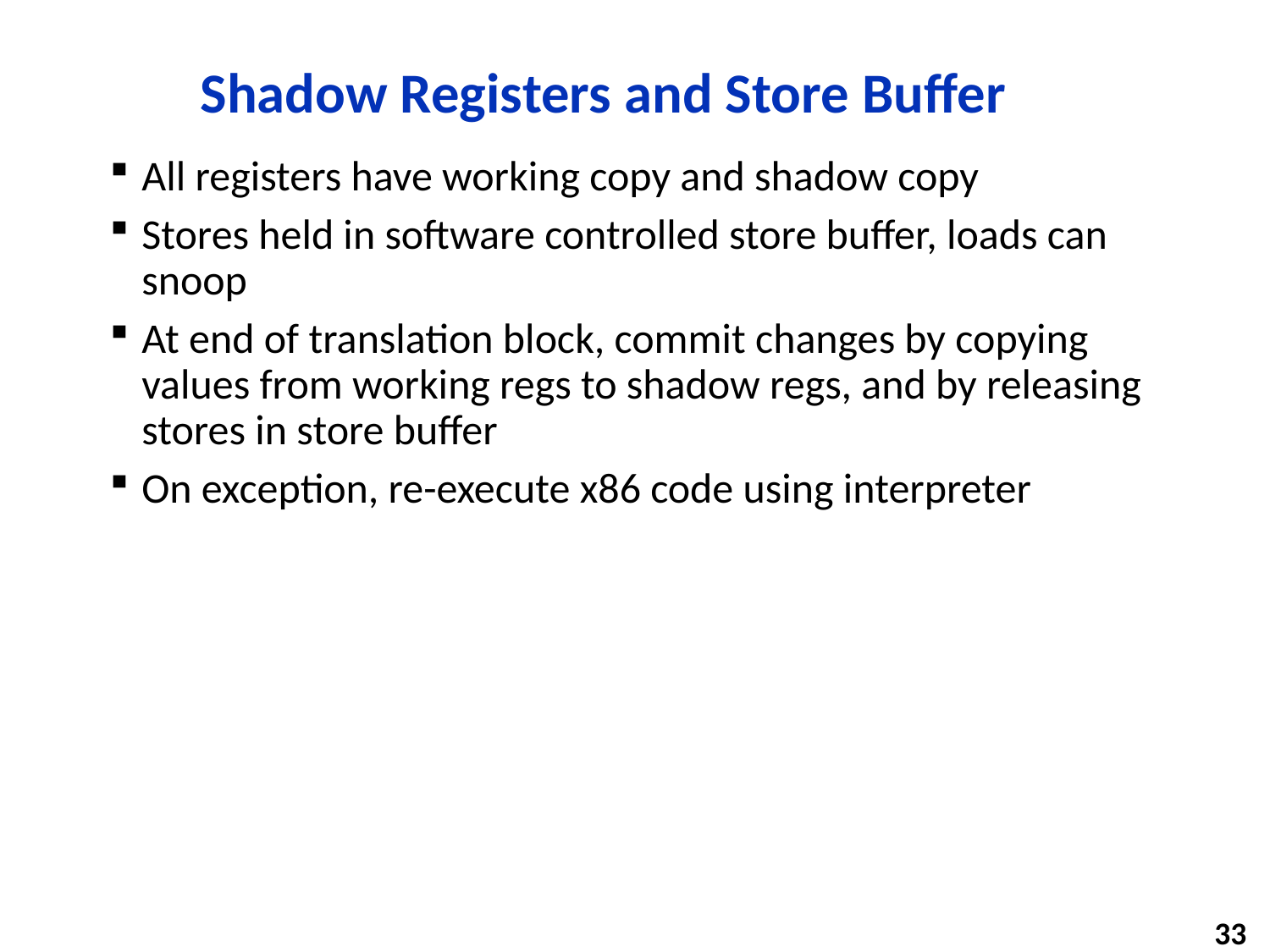

# Shadow Registers and Store Buffer
All registers have working copy and shadow copy
Stores held in software controlled store buffer, loads can snoop
At end of translation block, commit changes by copying values from working regs to shadow regs, and by releasing stores in store buffer
On exception, re-execute x86 code using interpreter

33